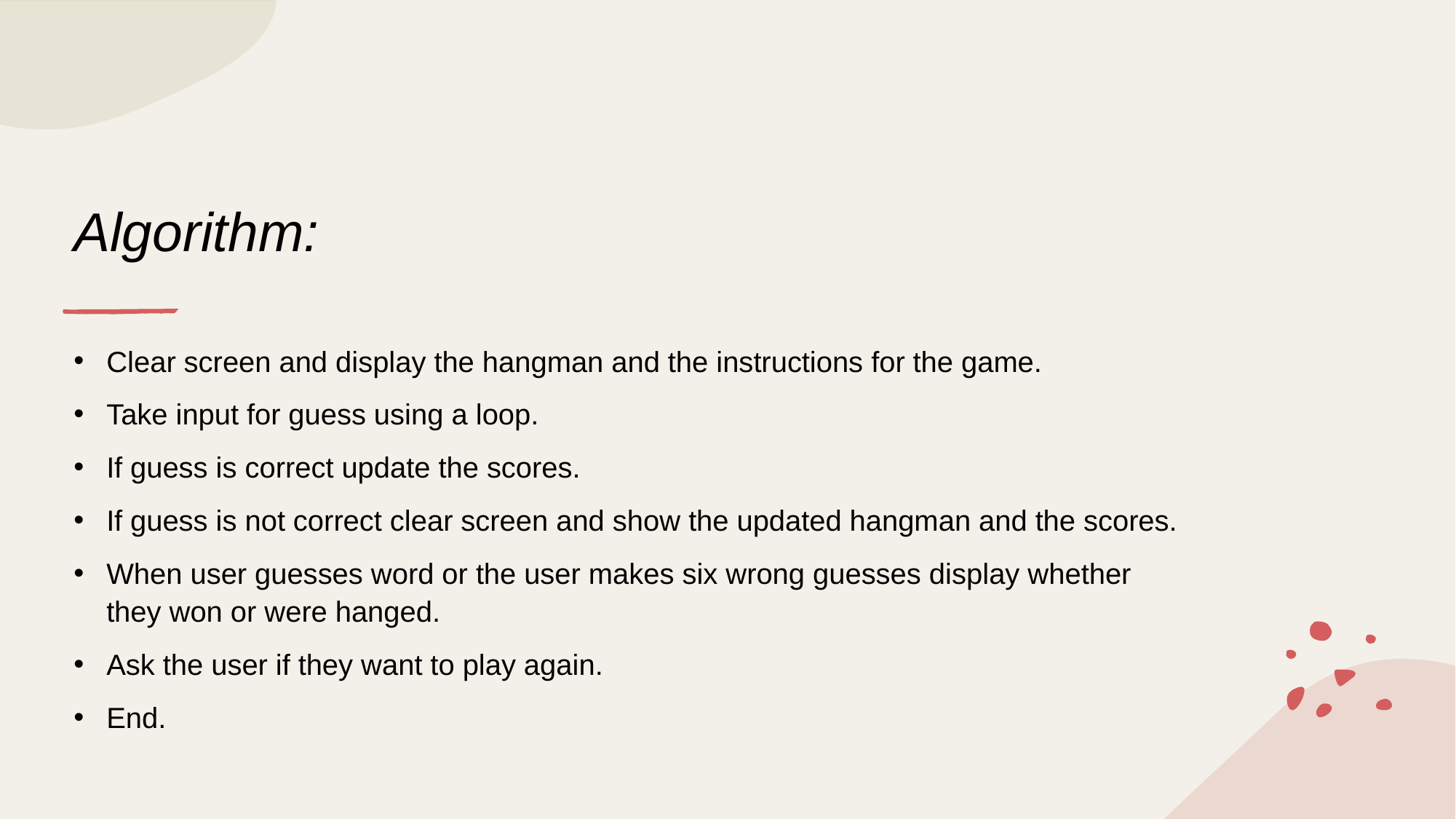

# Algorithm:

Clear screen and display the hangman and the instructions for the game.
Take input for guess using a loop.
If guess is correct update the scores.
If guess is not correct clear screen and show the updated hangman and the scores.
When user guesses word or the user makes six wrong guesses display whether they won or were hanged.
Ask the user if they want to play again.
End.